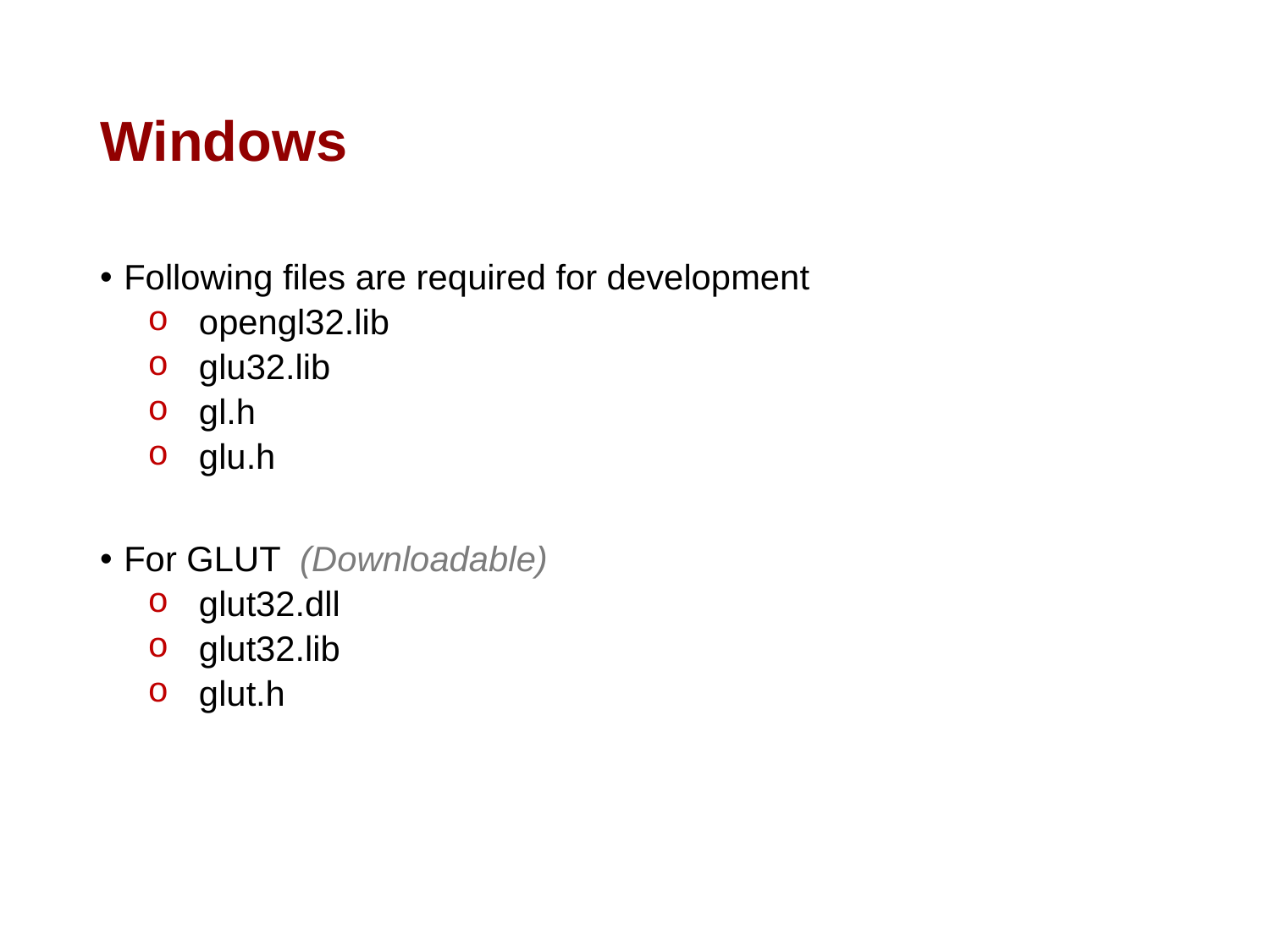

# Windows
Following files are required for development
opengl32.lib
glu32.lib
gl.h
glu.h

For GLUT  (Downloadable)
glut32.dll
glut32.lib
glut.h